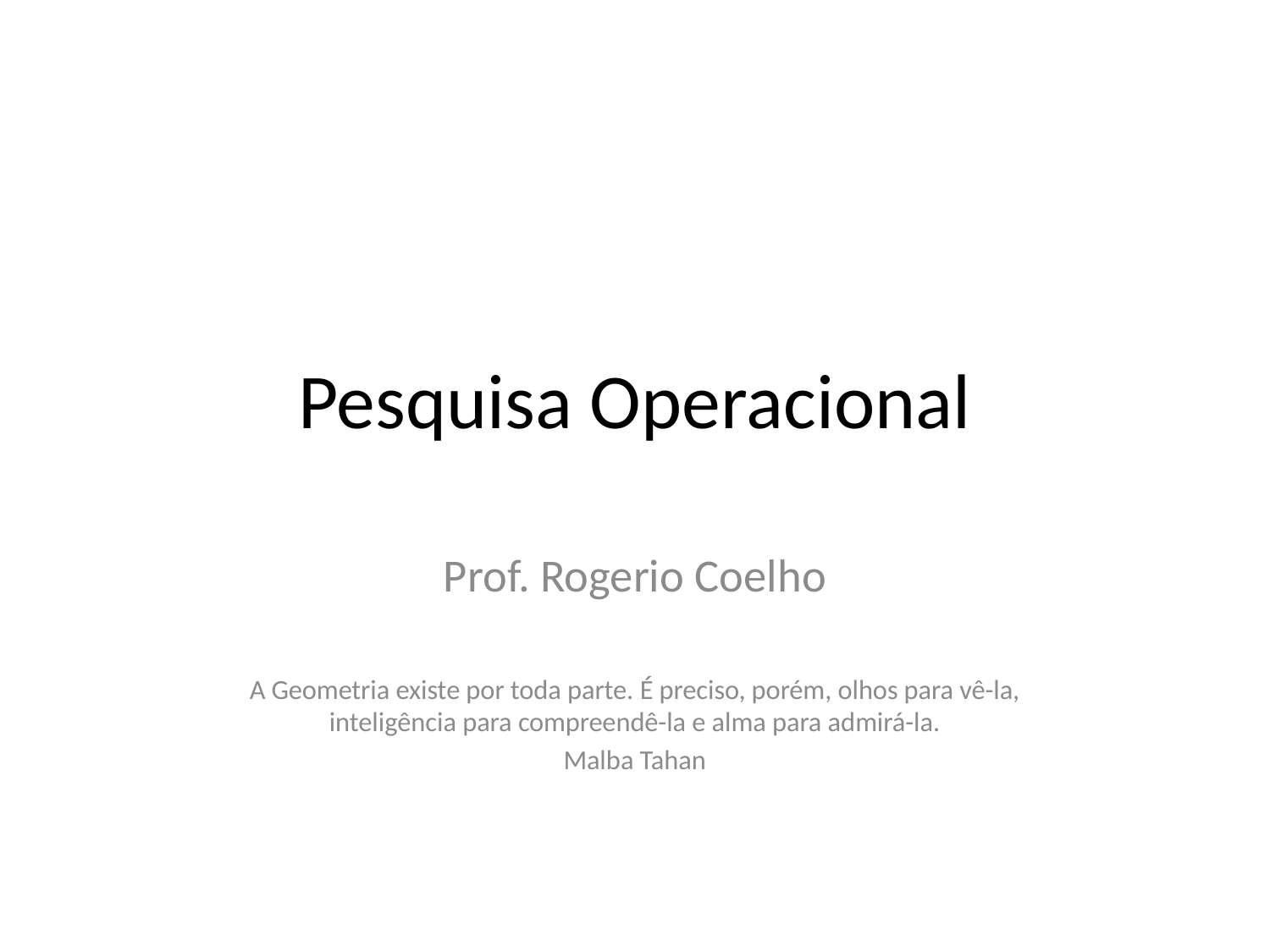

# Pesquisa Operacional
Prof. Rogerio Coelho

A Geometria existe por toda parte. É preciso, porém, olhos para vê-la, inteligência para compreendê-la e alma para admirá-la.
Malba Tahan